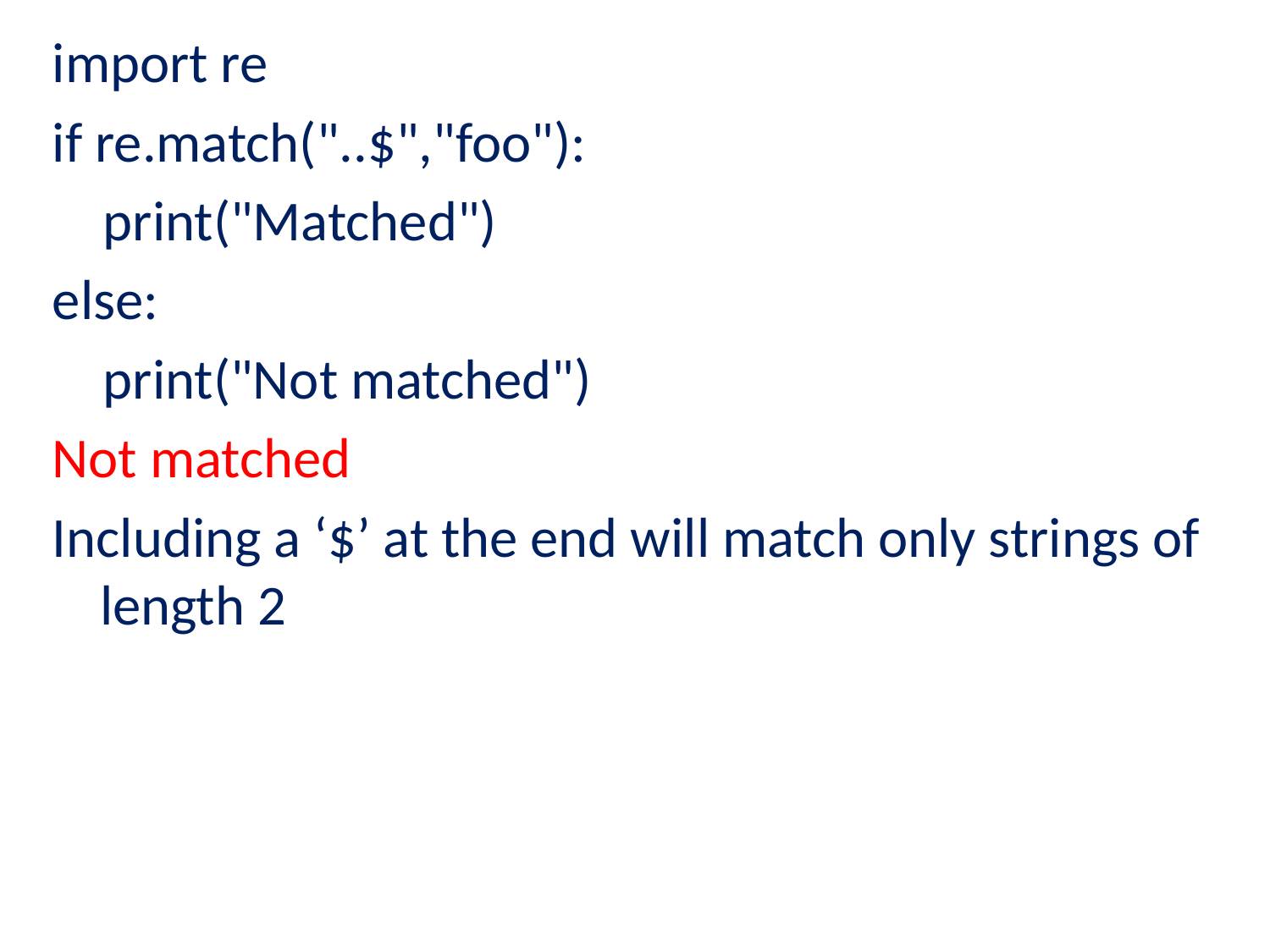

import re
if re.match("..$","foo"):
    print("Matched")
else:
    print("Not matched")
Not matched
Including a ‘$’ at the end will match only strings of length 2